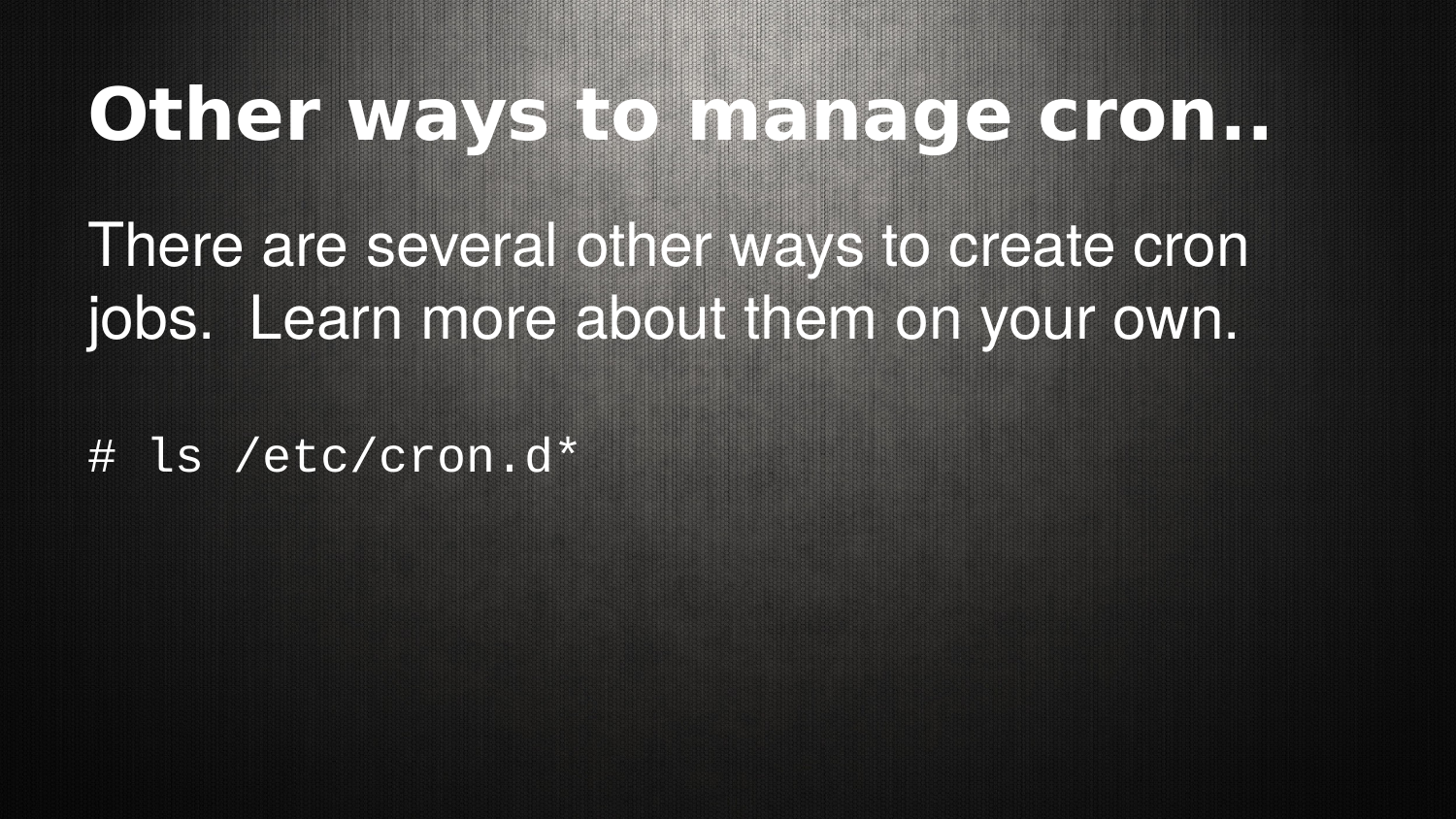

# Other ways to manage cron..
There are several other ways to create cron jobs.  Learn more about them on your own.
# ls /etc/cron.d*